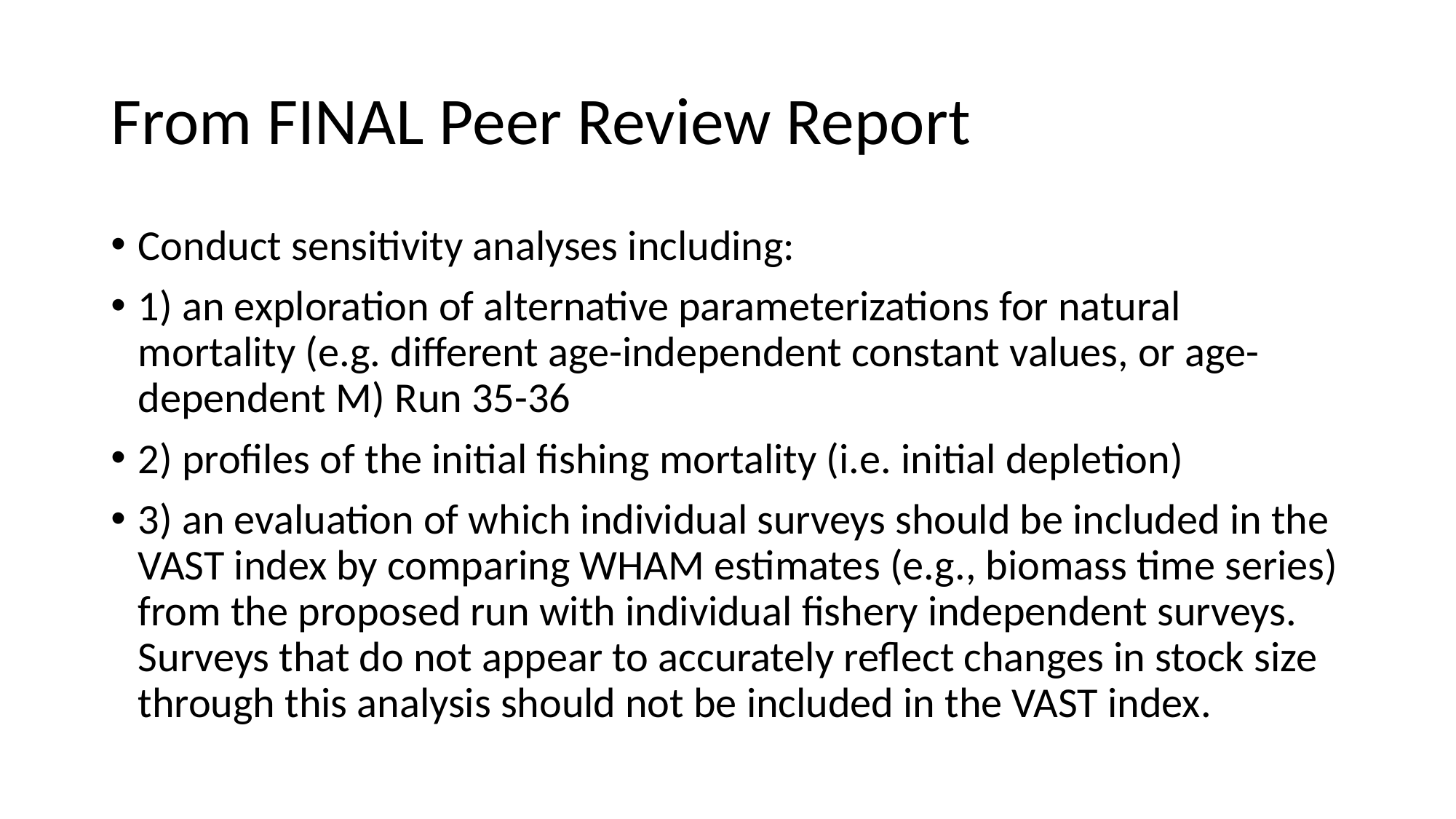

# From FINAL Peer Review Report
Conduct sensitivity analyses including:
1) an exploration of alternative parameterizations for natural mortality (e.g. different age-independent constant values, or age-dependent M) Run 35-36
2) profiles of the initial fishing mortality (i.e. initial depletion)
3) an evaluation of which individual surveys should be included in the VAST index by comparing WHAM estimates (e.g., biomass time series) from the proposed run with individual fishery independent surveys. Surveys that do not appear to accurately reflect changes in stock size through this analysis should not be included in the VAST index.